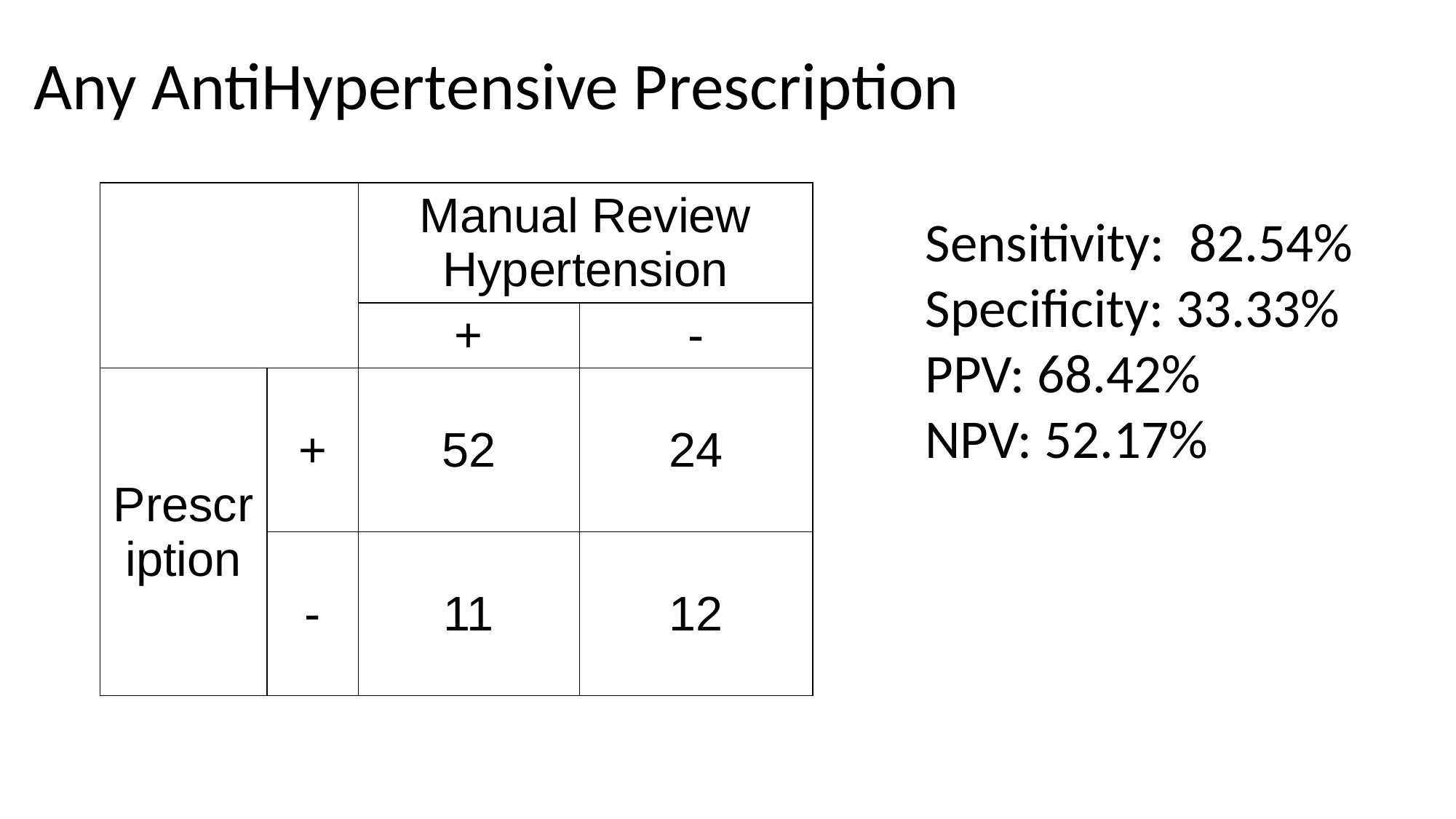

# Any AntiHypertensive Prescription
|  |  | Manual Review Hypertension |  |
| --- | --- | --- | --- |
|  |  | + | - |
| Prescription | + | 52 | 24 |
|  | - | 11 | 12 |
Sensitivity:  82.54%
Specificity: 33.33%
PPV: 68.42%
NPV: 52.17%